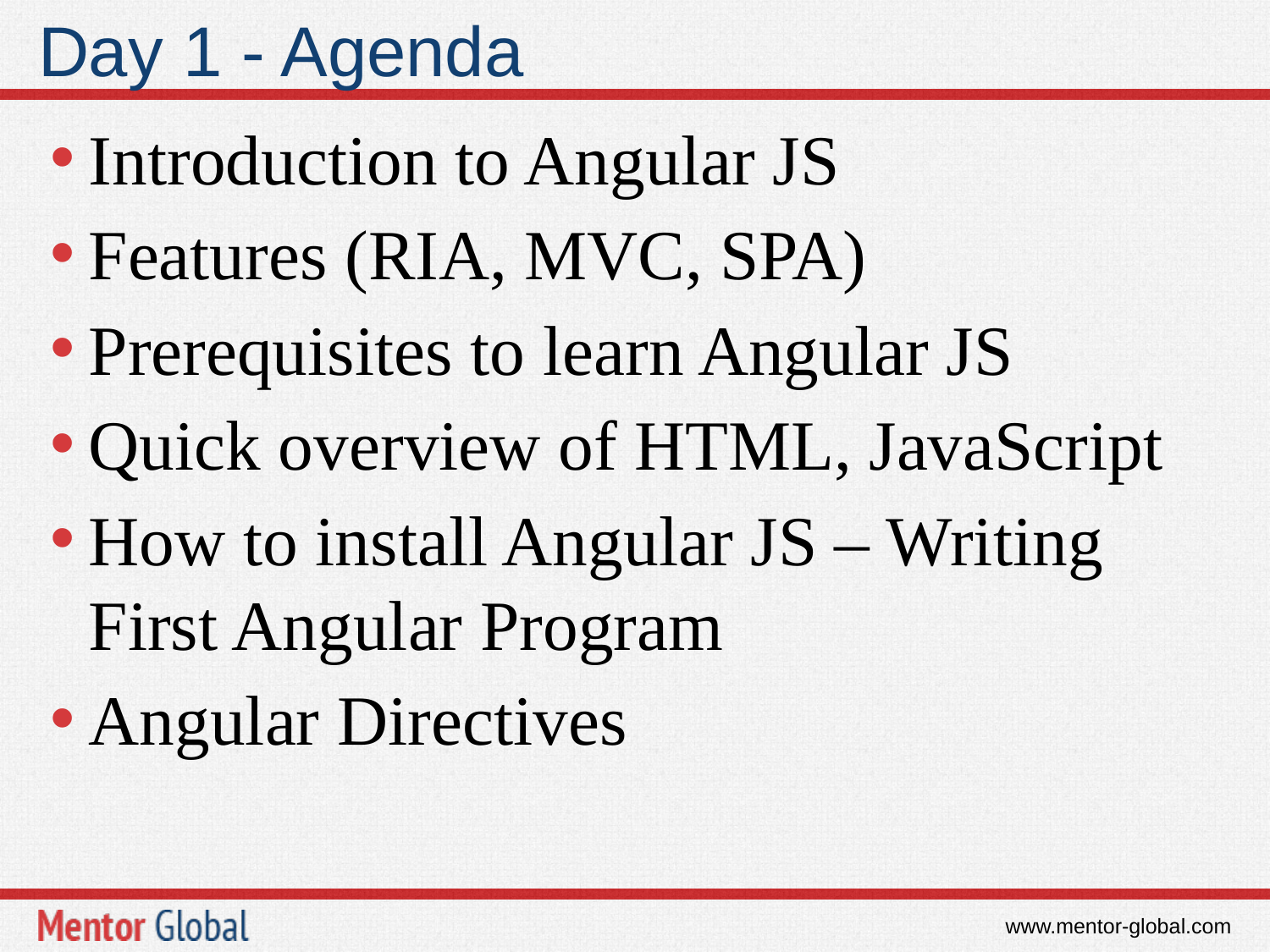

# Day 1 - Agenda
Introduction to Angular JS
Features (RIA, MVC, SPA)
Prerequisites to learn Angular JS
Quick overview of HTML, JavaScript
How to install Angular JS – Writing First Angular Program
Angular Directives